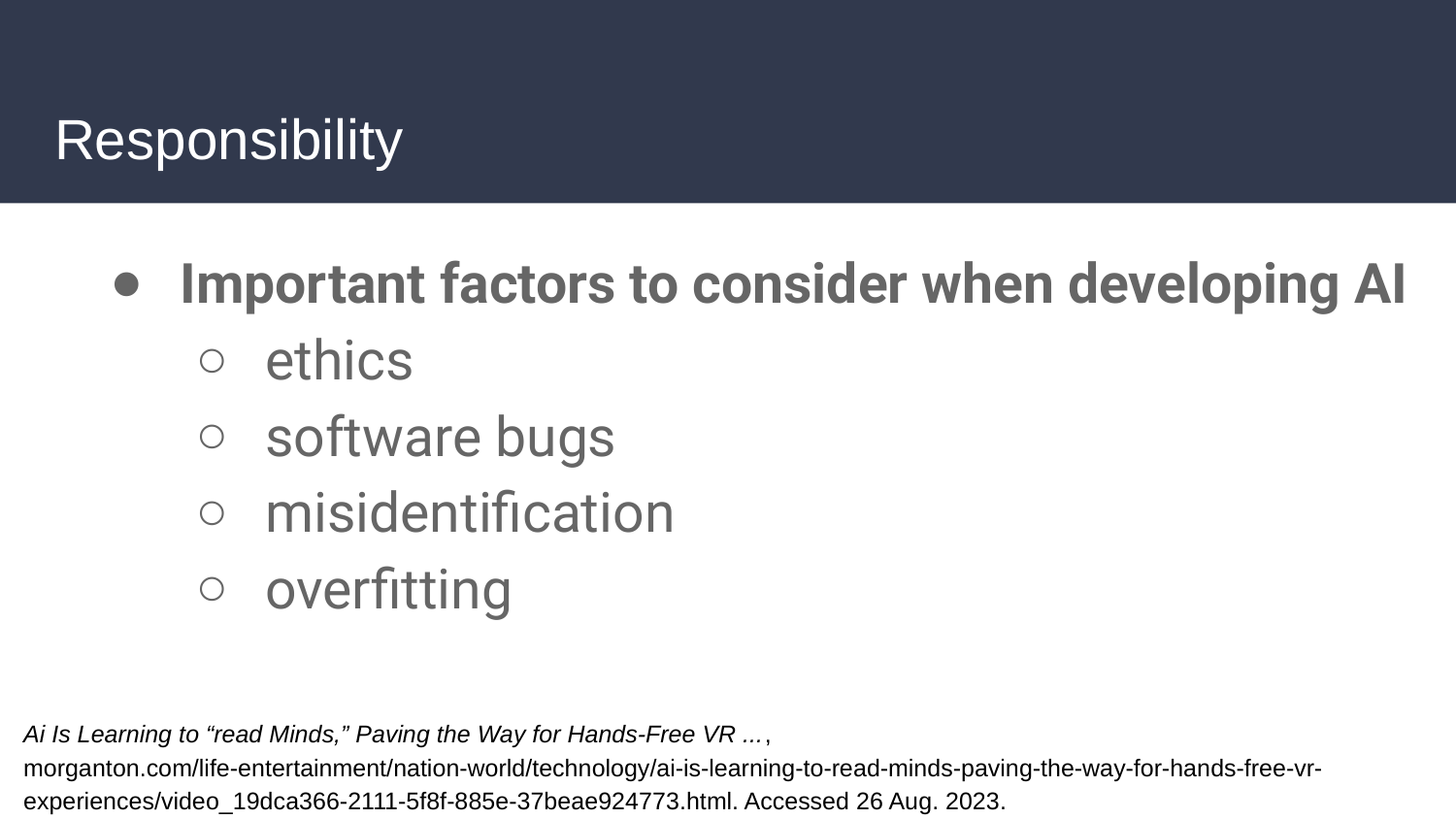

# Responsibility
Important factors to consider when developing AI
ethics
software bugs
misidentification
overfitting

Ai Is Learning to “read Minds,” Paving the Way for Hands-Free VR ..., morganton.com/life-entertainment/nation-world/technology/ai-is-learning-to-read-minds-paving-the-way-for-hands-free-vr-experiences/video_19dca366-2111-5f8f-885e-37beae924773.html. Accessed 26 Aug. 2023.